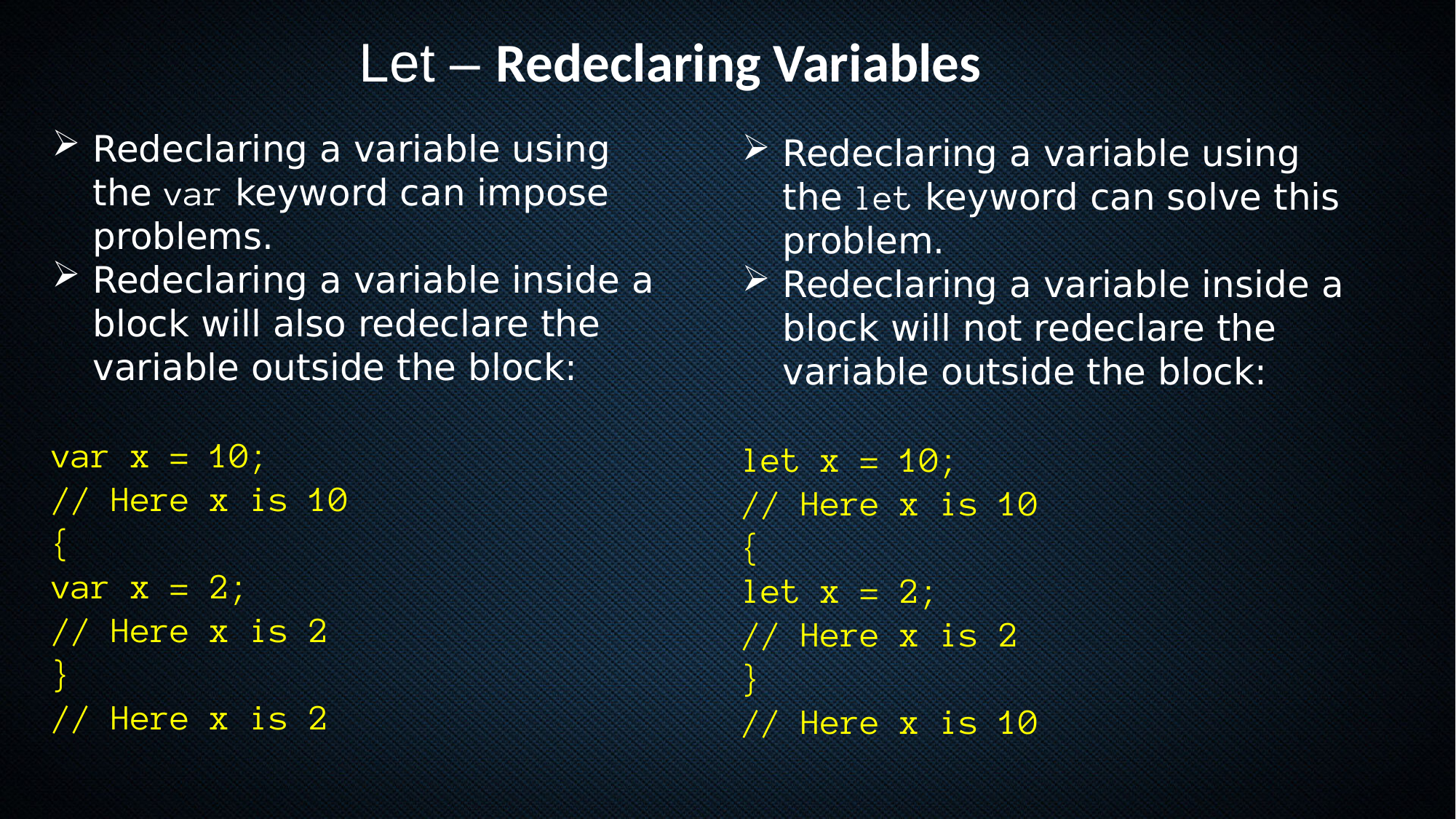

Let – Redeclaring Variables
Redeclaring a variable using the var keyword can impose problems.
Redeclaring a variable inside a block will also redeclare the variable outside the block:

var x = 10;
// Here x is 10
{
var x = 2;
// Here x is 2
}
// Here x is 2
Redeclaring a variable using the let keyword can solve this problem.
Redeclaring a variable inside a block will not redeclare the variable outside the block:

let x = 10;
// Here x is 10
{
let x = 2;
// Here x is 2
}
// Here x is 10